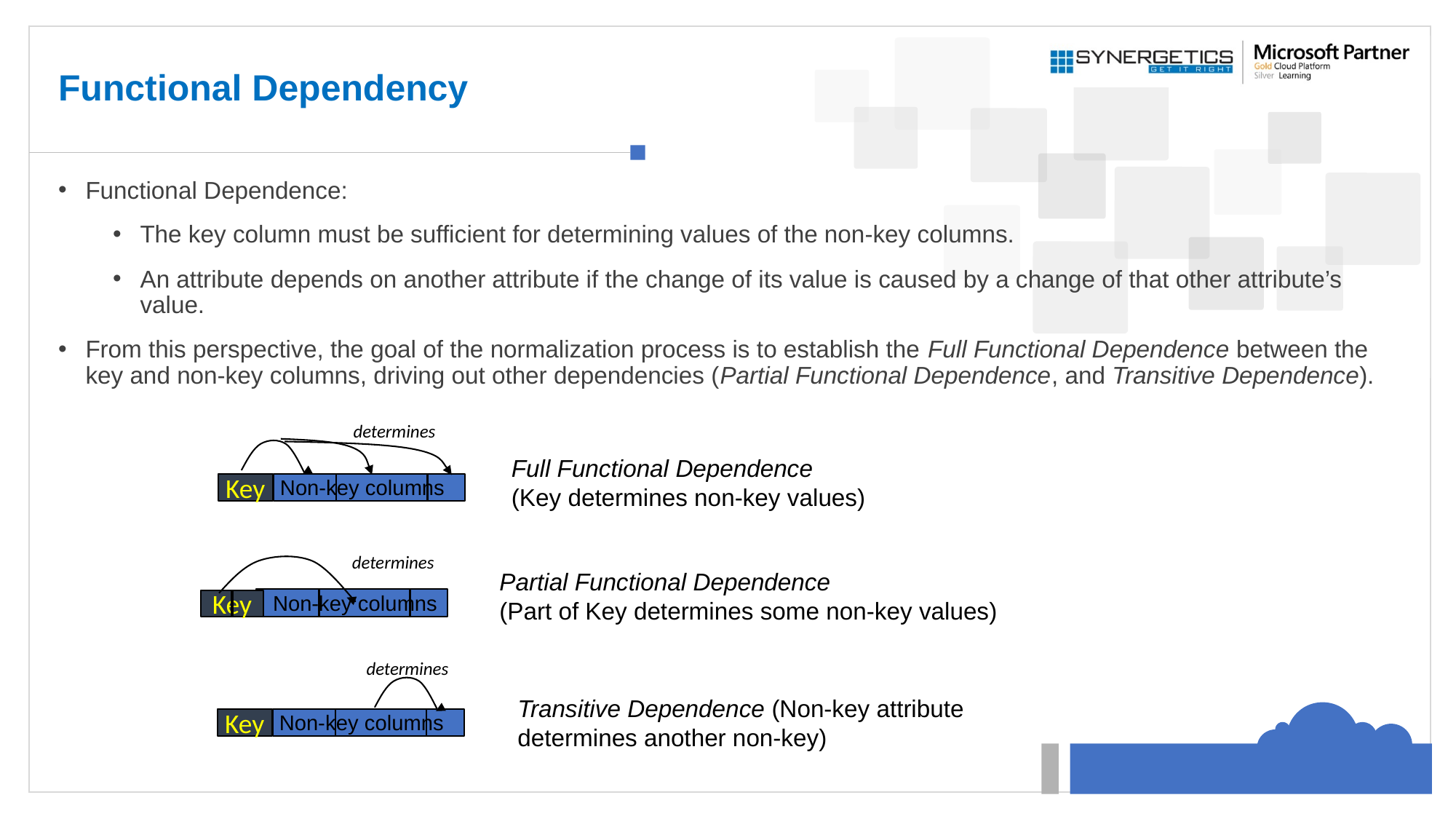

# Functional Dependency
Functional Dependence:
The key column must be sufficient for determining values of the non-key columns.
An attribute depends on another attribute if the change of its value is caused by a change of that other attribute’s value.
From this perspective, the goal of the normalization process is to establish the Full Functional Dependence between the key and non-key columns, driving out other dependencies (Partial Functional Dependence, and Transitive Dependence).

determines

Full Functional Dependence
(Key determines non-key values)
Non-key columns

Key
determines

Partial Functional Dependence
(Part of Key determines some non-key values)
Non-key columns

Key
determines

Transitive Dependence (Non-key attribute
determines another non-key)
Non-key columns

Key